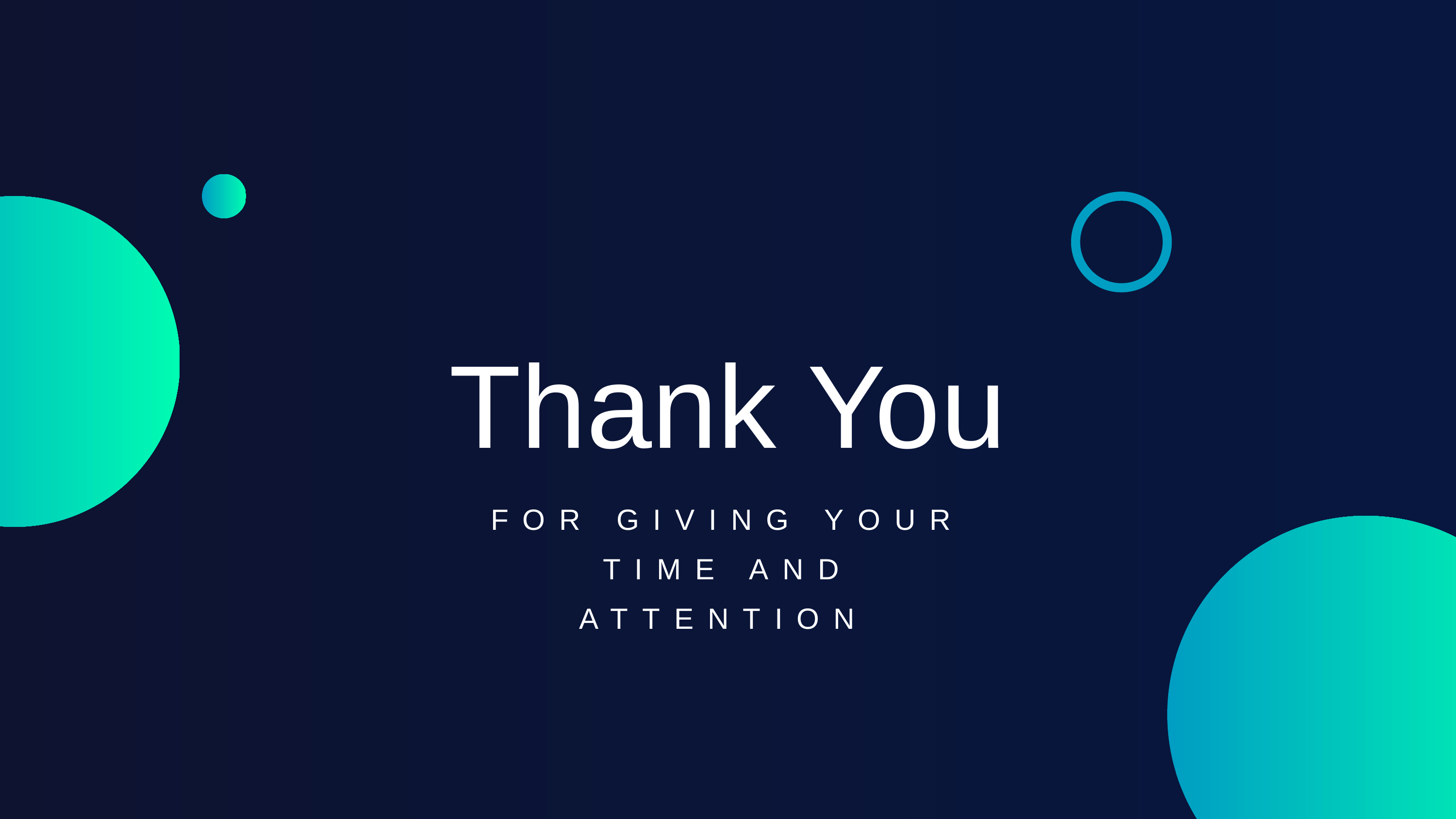

Thank You
FOR GIVING YOUR TIME AND ATTENTION